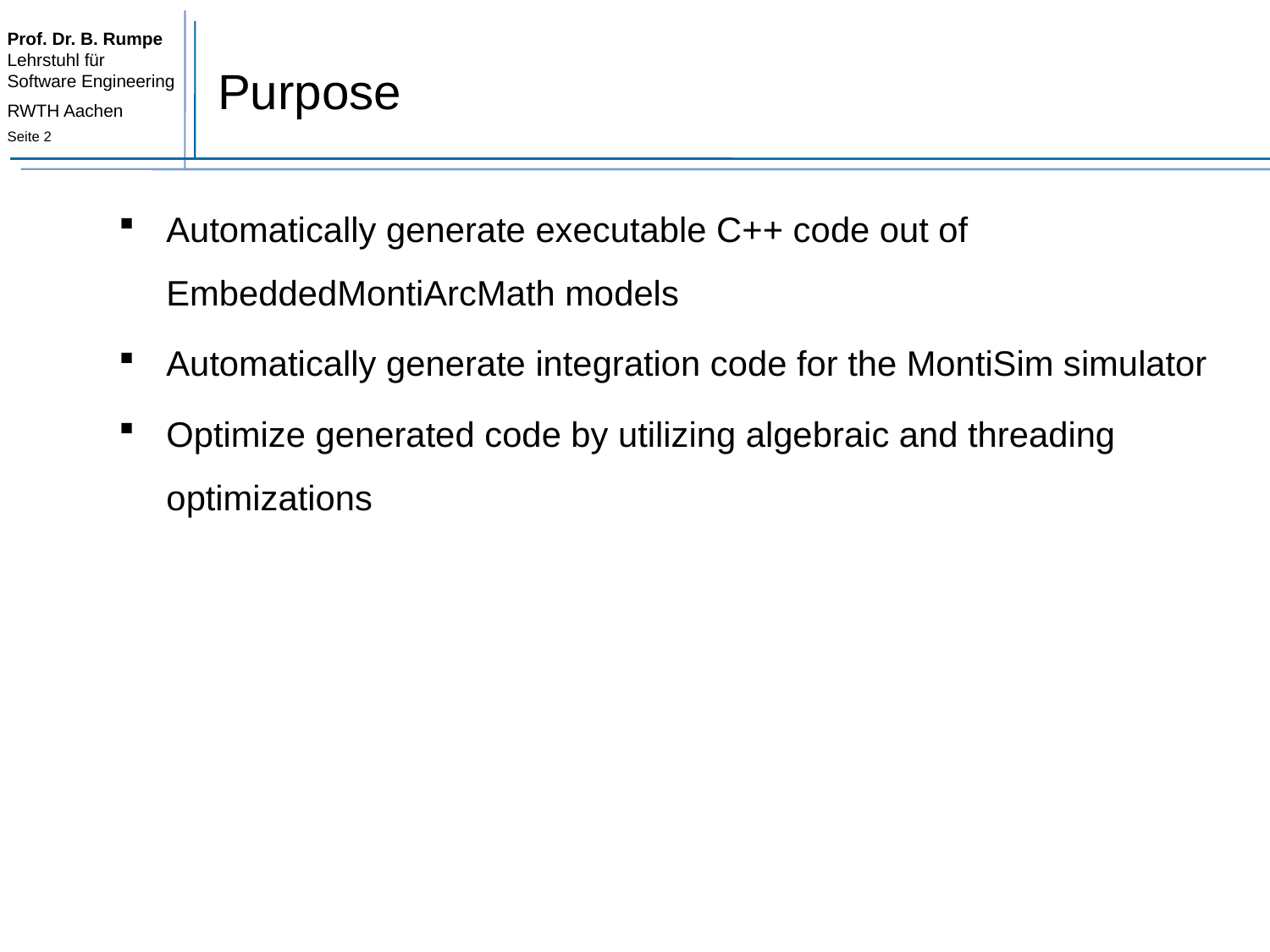

# Purpose
Automatically generate executable C++ code out of EmbeddedMontiArcMath models
Automatically generate integration code for the MontiSim simulator
Optimize generated code by utilizing algebraic and threading optimizations